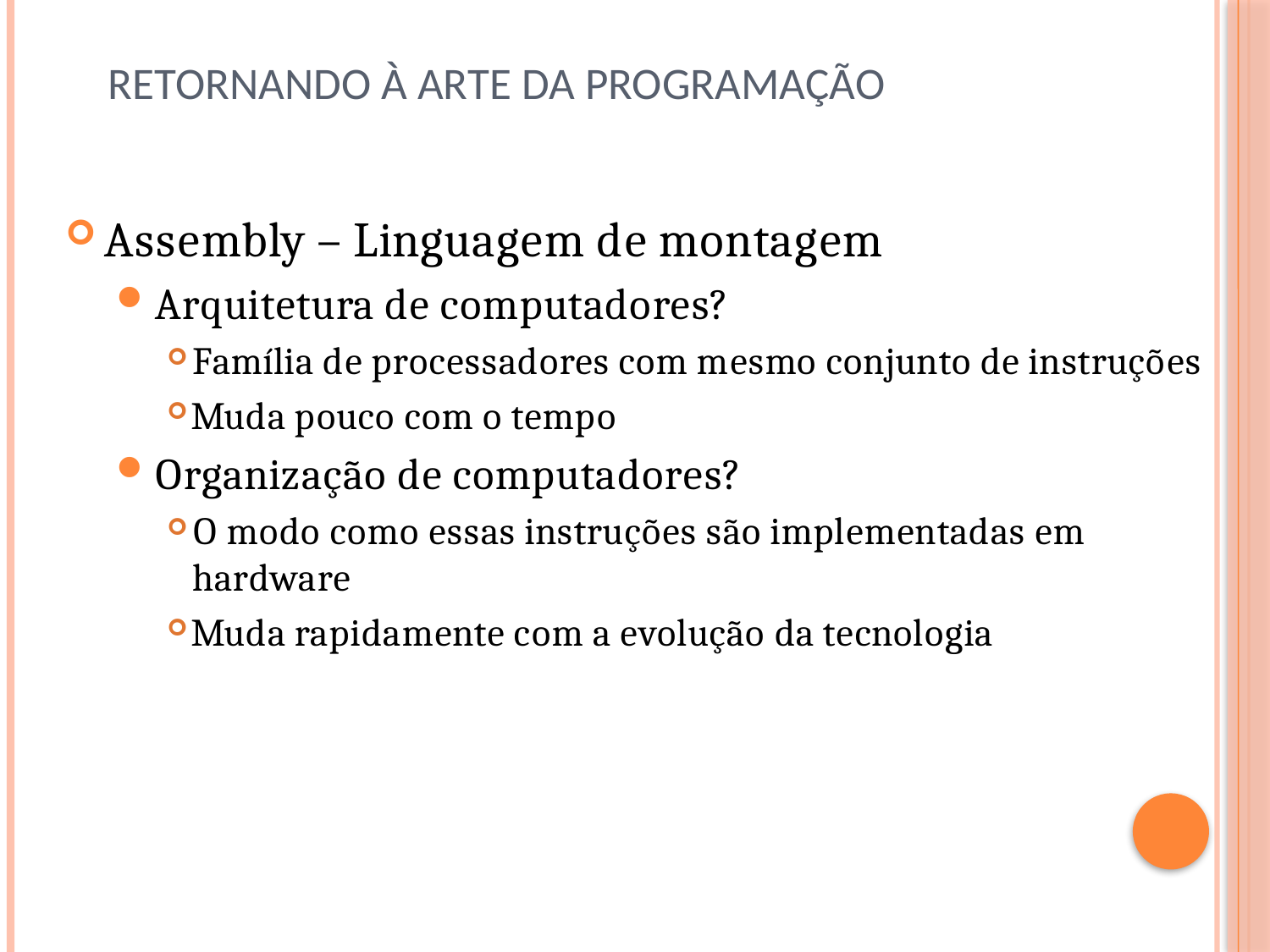

# Retornando à arte da programação
Assembly – Linguagem de montagem
Arquitetura de computadores?
Família de processadores com mesmo conjunto de instruções
Muda pouco com o tempo
Organização de computadores?
O modo como essas instruções são implementadas em hardware
Muda rapidamente com a evolução da tecnologia